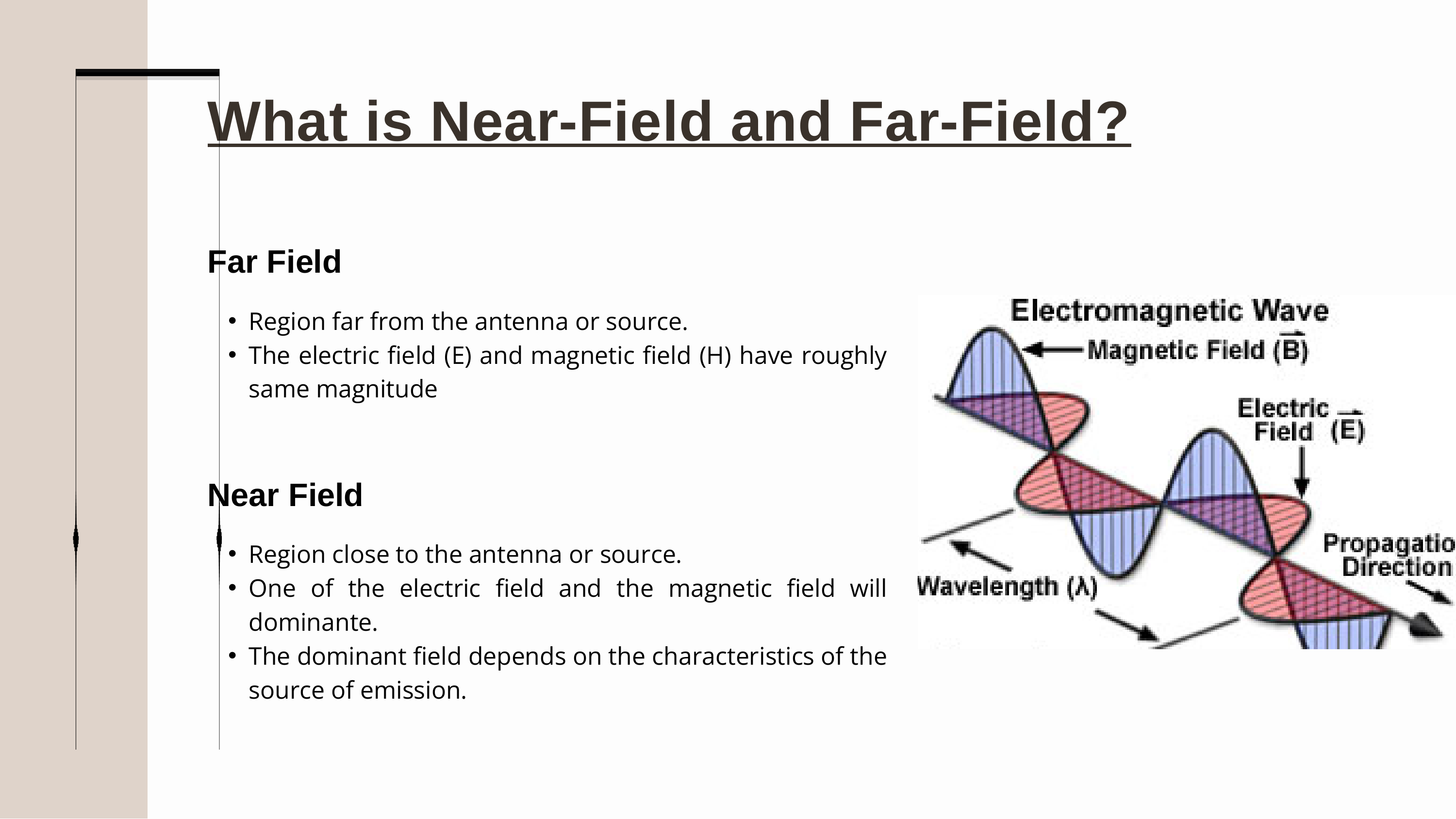

What is Near-Field and Far-Field?
Far Field

Region far from the antenna or source.
The electric field (E) and magnetic field (H) have roughly same magnitude

Near Field
Region close to the antenna or source.
One of the electric field and the magnetic field will dominante.
The dominant field depends on the characteristics of the source of emission.